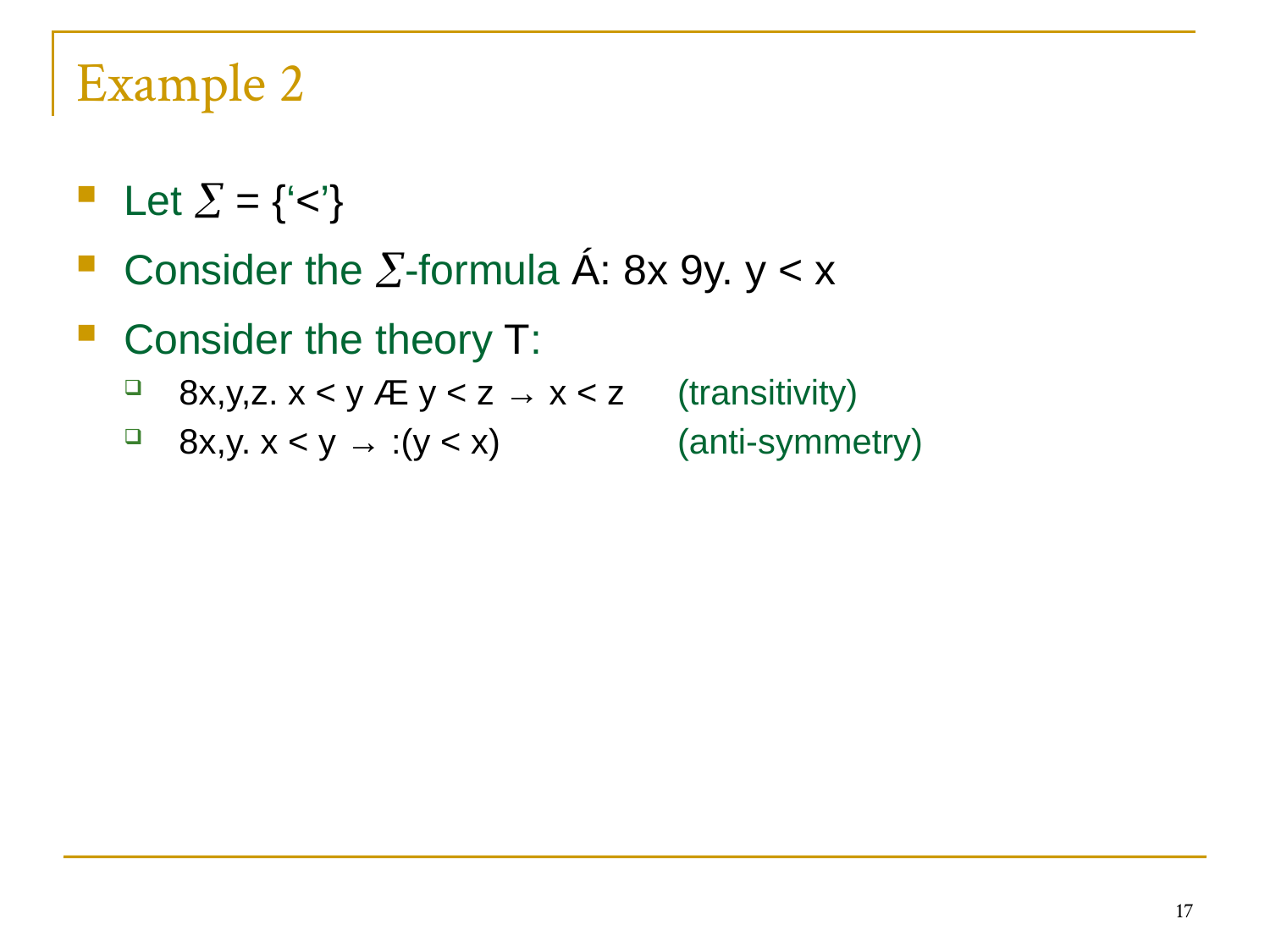

# Example 2
Let ∑ = {‘<’}
Consider the ∑-formula Á: 8x 9y. y < x
Consider the theory T:
 8x,y,z. x < y Æ y < z → x < z	(transitivity)
 8x,y. x < y → :(y < x)		(anti-symmetry)
17